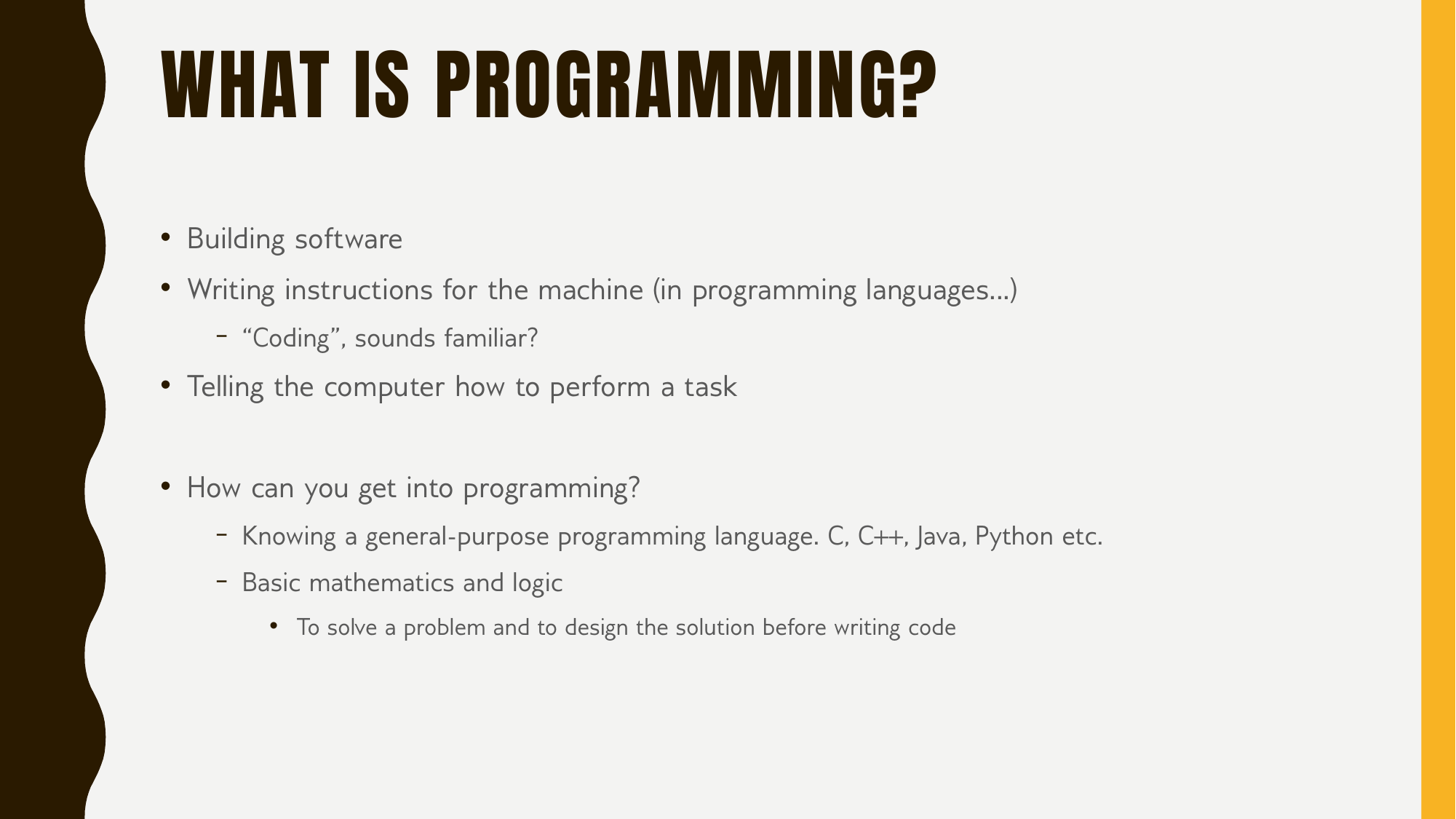

# What is Programming?
Building software
Writing instructions for the machine (in programming languages...)
“Coding”, sounds familiar?
Telling the computer how to perform a task

How can you get into programming?
Knowing a general-purpose programming language. C, C++, Java, Python etc.
Basic mathematics and logic
To solve a problem and to design the solution before writing code